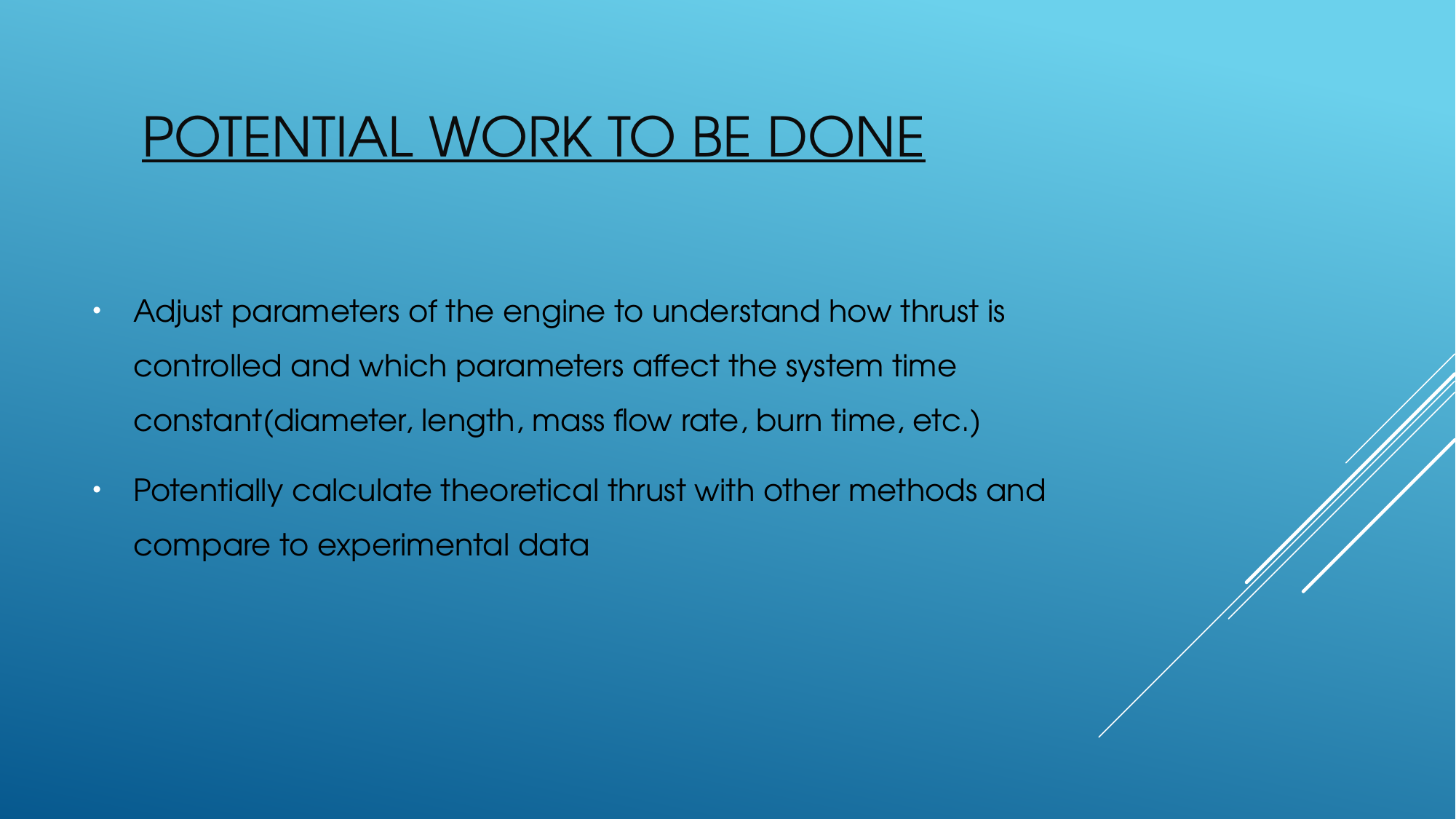

# Potential Work to be done

Adjust parameters of the engine to understand how thrust is controlled and which parameters affect the system time constant(diameter, length, mass flow rate, burn time, etc.)
Potentially calculate theoretical thrust with other methods and compare to experimental data